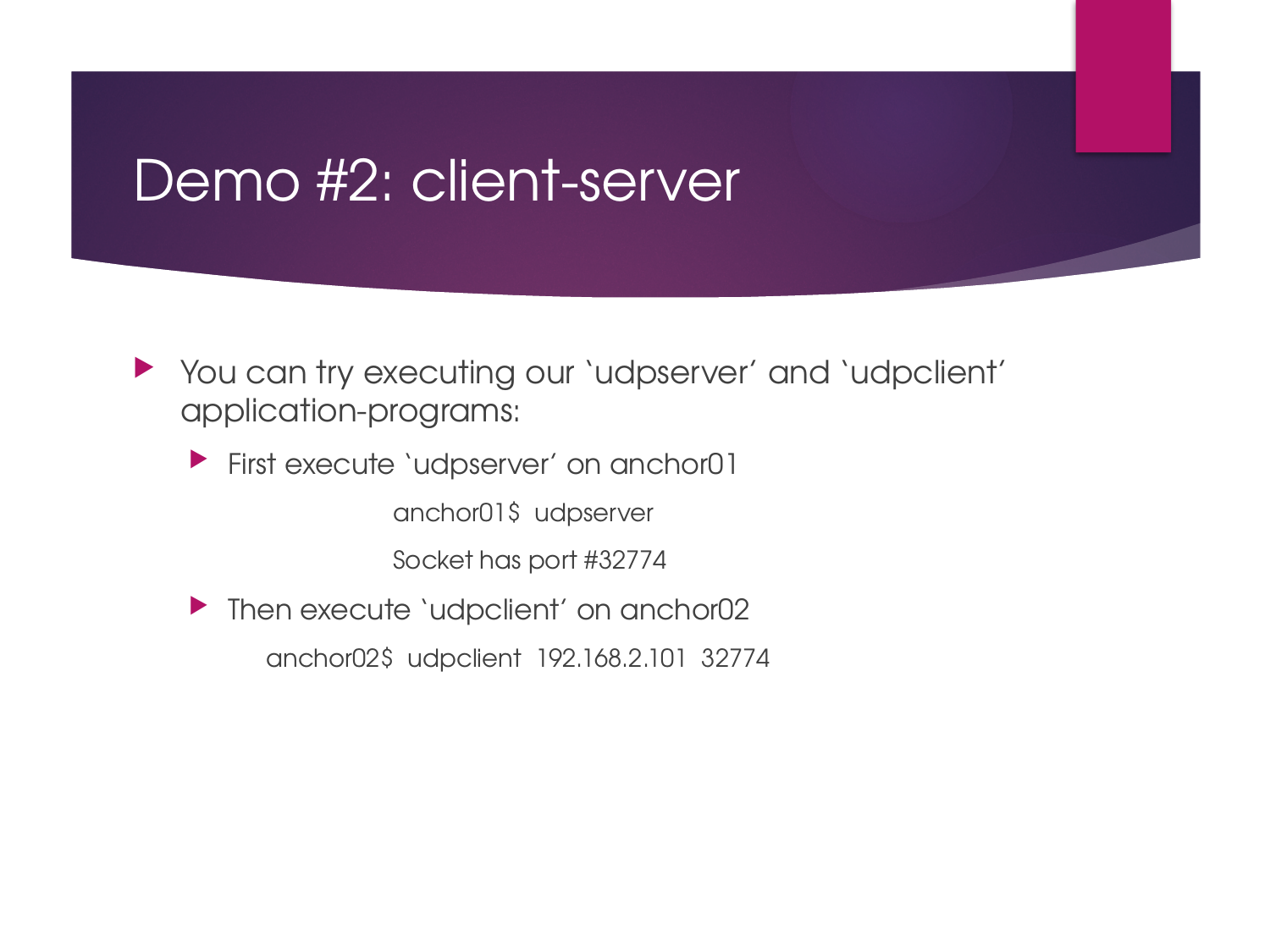

# Demo #2: client-server
You can try executing our ‘udpserver’ and ‘udpclient’ application-programs:
First execute ‘udpserver’ on anchor01
		anchor01$  udpserver
		Socket has port #32774
Then execute ‘udpclient’ on anchor02
	anchor02$  udpclient  192.168.2.101  32774